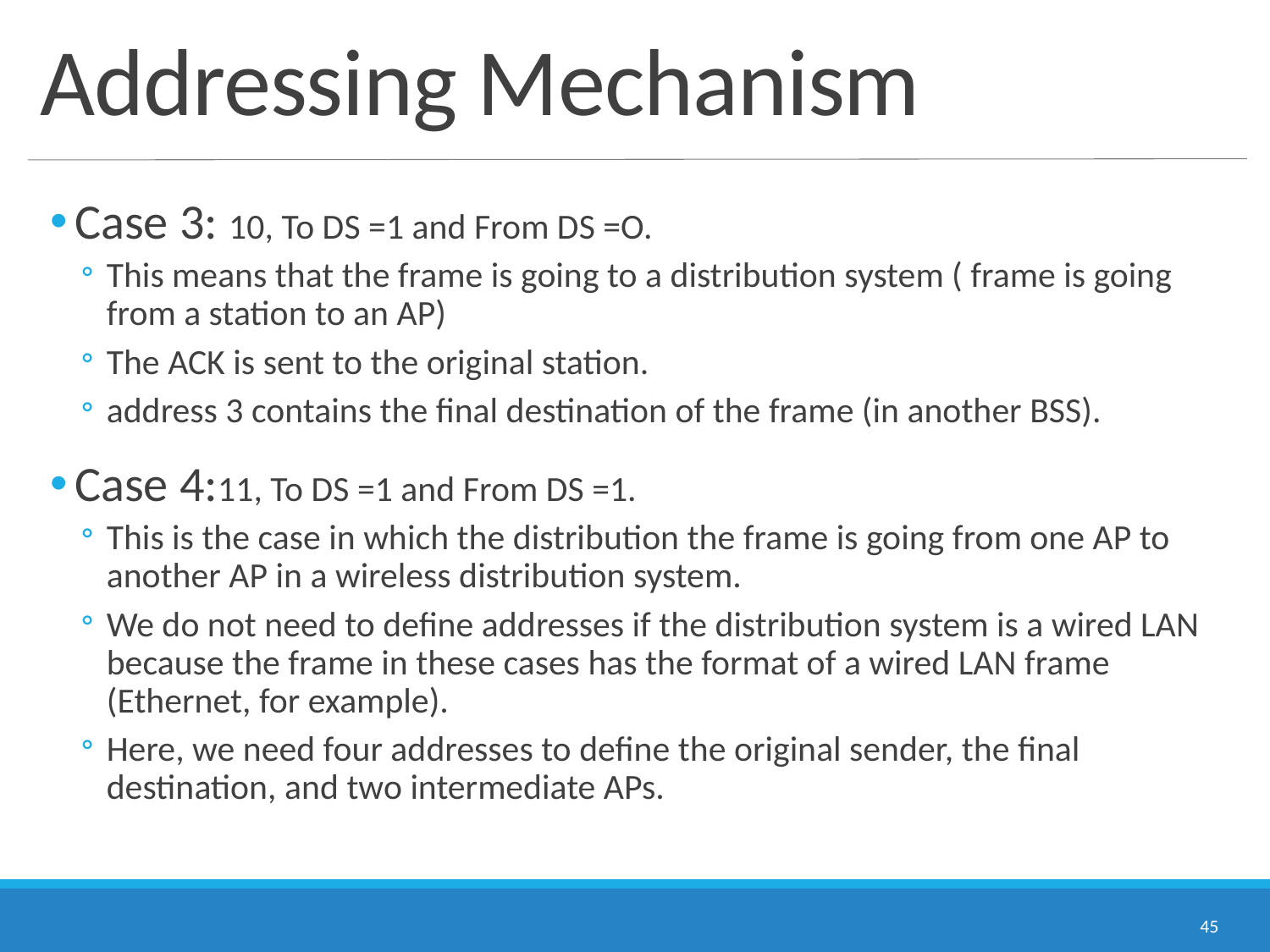

# Addressing Mechanism
Case 3: 10, To DS =1 and From DS =O.
This means that the frame is going to a distribution system ( frame is going from a station to an AP)
The ACK is sent to the original station.
address 3 contains the final destination of the frame (in another BSS).
Case 4:11, To DS =1 and From DS =1.
This is the case in which the distribution the frame is going from one AP to another AP in a wireless distribution system.
We do not need to define addresses if the distribution system is a wired LAN because the frame in these cases has the format of a wired LAN frame (Ethernet, for example).
Here, we need four addresses to define the original sender, the final destination, and two intermediate APs.